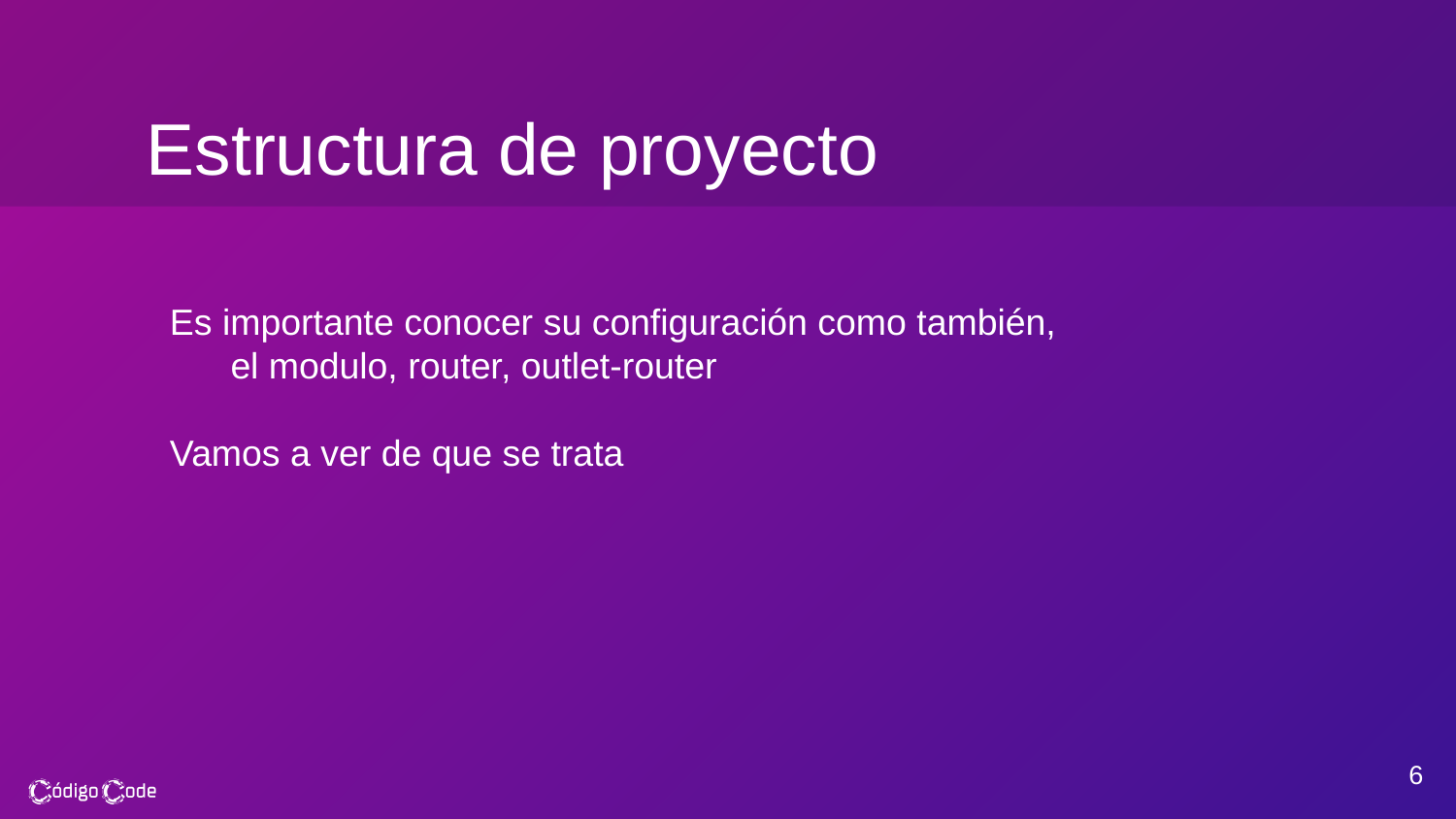

# Estructura de proyecto
Es importante conocer su configuración como también, el modulo, router, outlet-router

Vamos a ver de que se trata

6